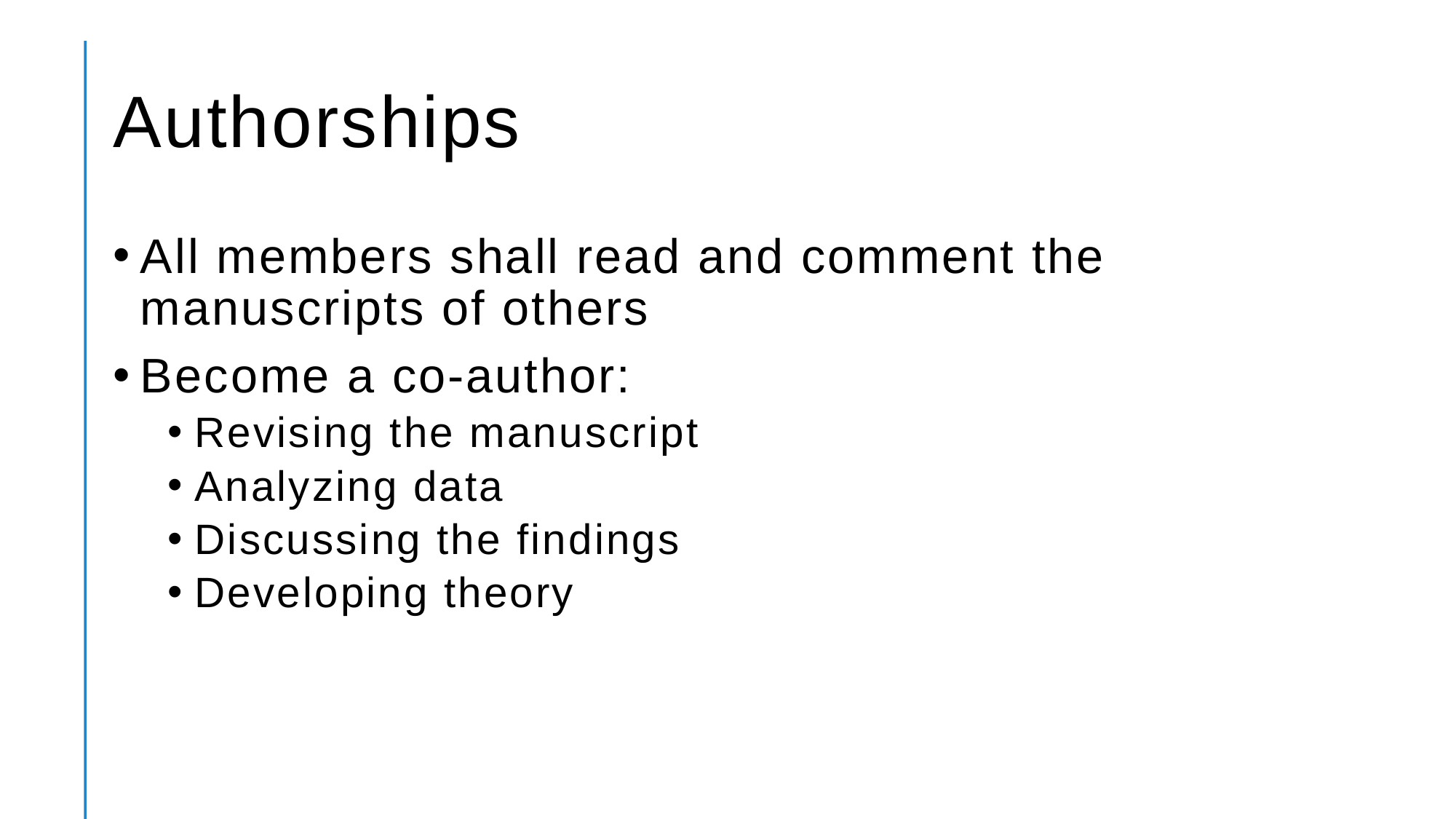

# Authorships
All members shall read and comment the manuscripts of others
Become a co-author:
Revising the manuscript
Analyzing data
Discussing the findings
Developing theory